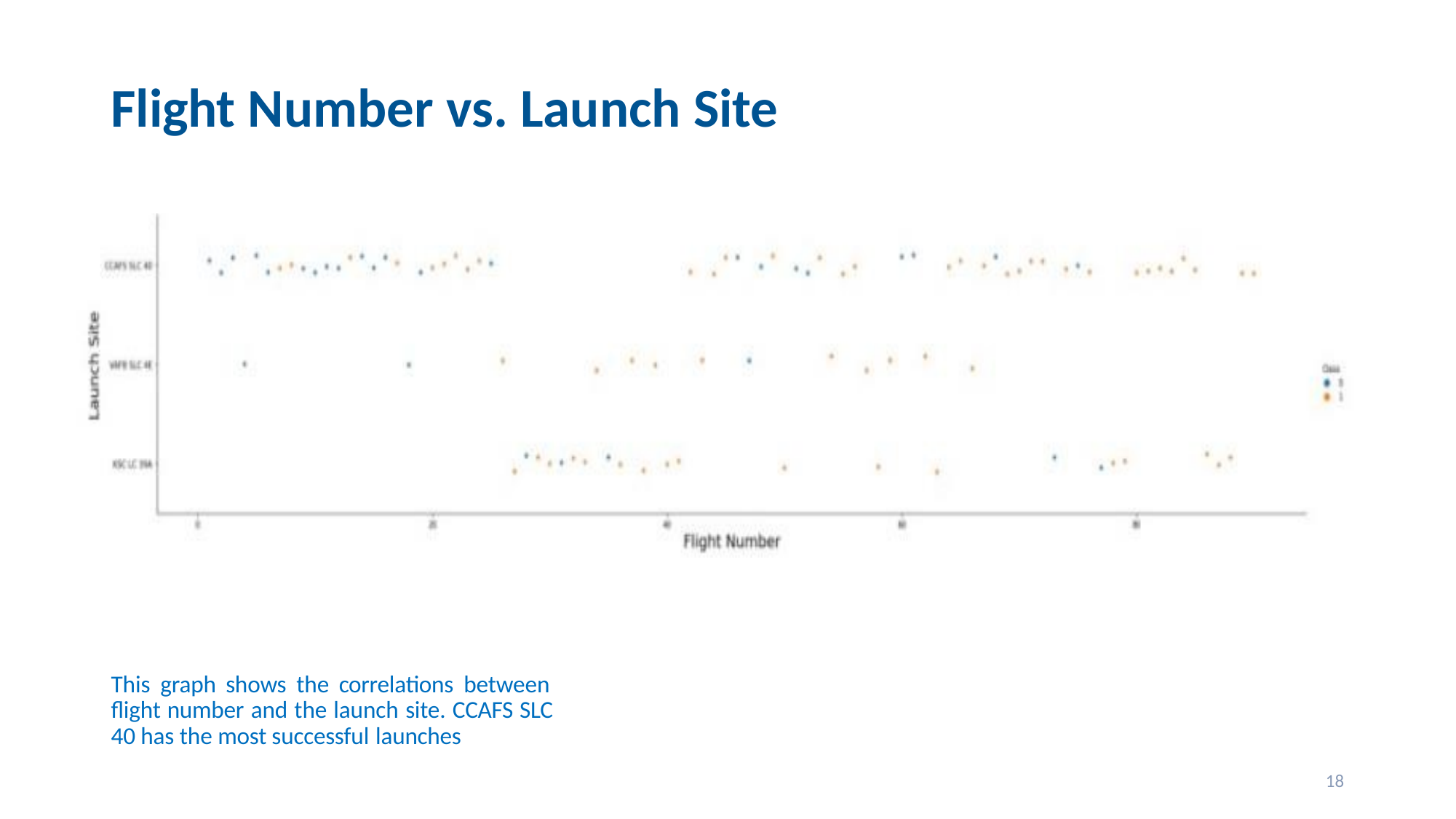

# Flight Number vs. Launch Site

This graph shows the correlations between  flight number and the launch site. CCAFS SLC  40 has the most successful launches
18